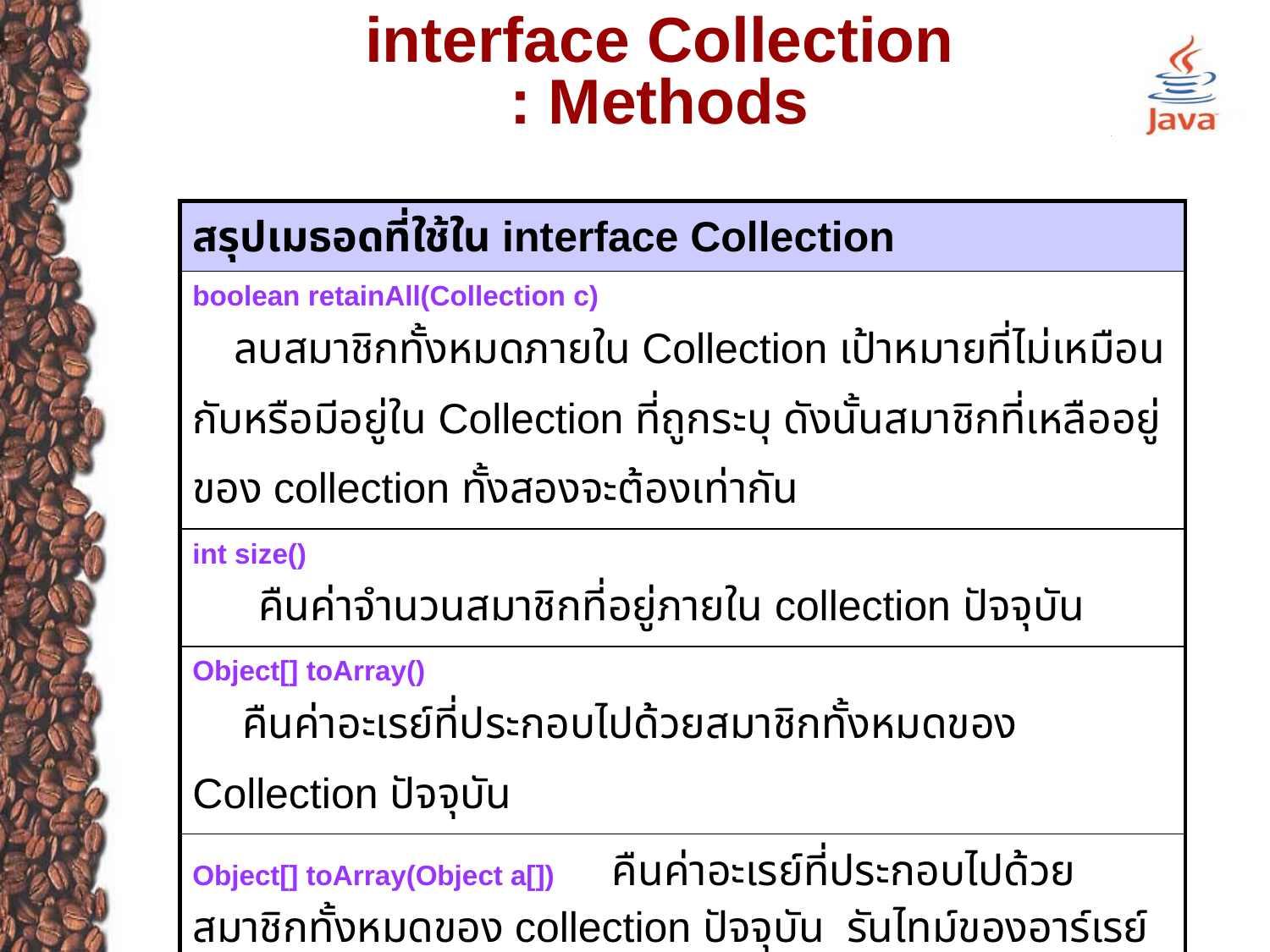

# interface Collection : Methods
| สรุปเมธอดที่ใช้ใน interface Collection |
| --- |
| boolean retainAll(Collection c)      ลบสมาชิกทั้งหมดภายใน Collection เป้าหมายที่ไม่เหมือนกับหรือมีอยู่ใน Collection ที่ถูกระบุ ดังนั้นสมาชิกที่เหลืออยู่ของ collection ทั้งสองจะต้องเท่ากัน |
| int size() คืนค่าจำนวนสมาชิกที่อยู่ภายใน collection ปัจจุบัน |
| Object[] toArray()       คืนค่าอะเรย์ที่ประกอบไปด้วยสมาชิกทั้งหมดของ Collection ปัจจุบัน |
| Object[] toArray(Object a[])      คืนค่าอะเรย์ที่ประกอบไปด้วยสมาชิกทั้งหมดของ collection ปัจจุบัน รันไทม์ของอาร์เรย์ที่มีการคืนค่าจะต้องเป็นชนิดเดียวกับอาร์เรย์ a |